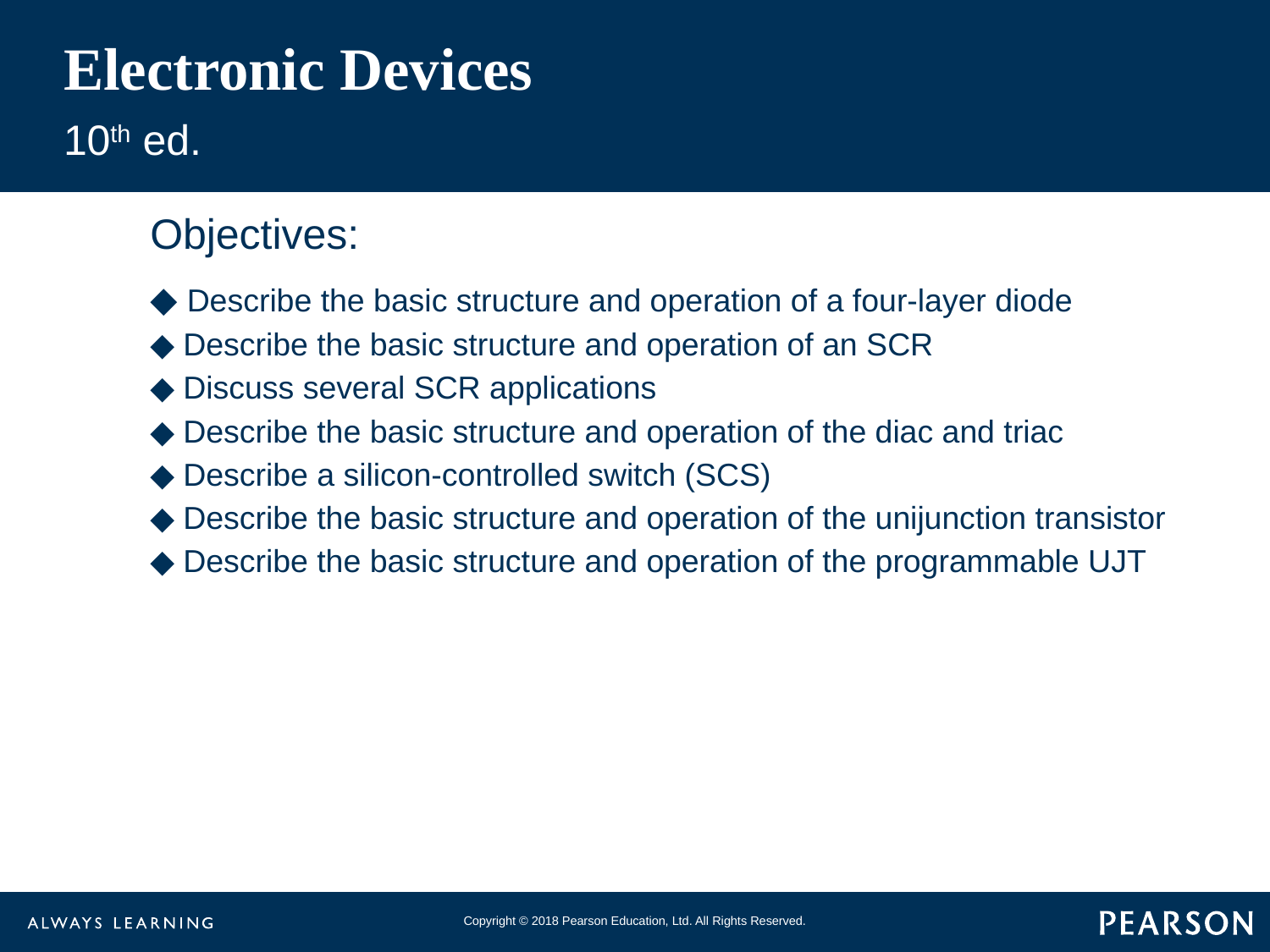

# Electronic Devices
10th ed.
Objectives:
◆ Describe the basic structure and operation of a four-layer diode
◆ Describe the basic structure and operation of an SCR
◆ Discuss several SCR applications
◆ Describe the basic structure and operation of the diac and triac
◆ Describe a silicon-controlled switch (SCS)
◆ Describe the basic structure and operation of the unijunction transistor
◆ Describe the basic structure and operation of the programmable UJT